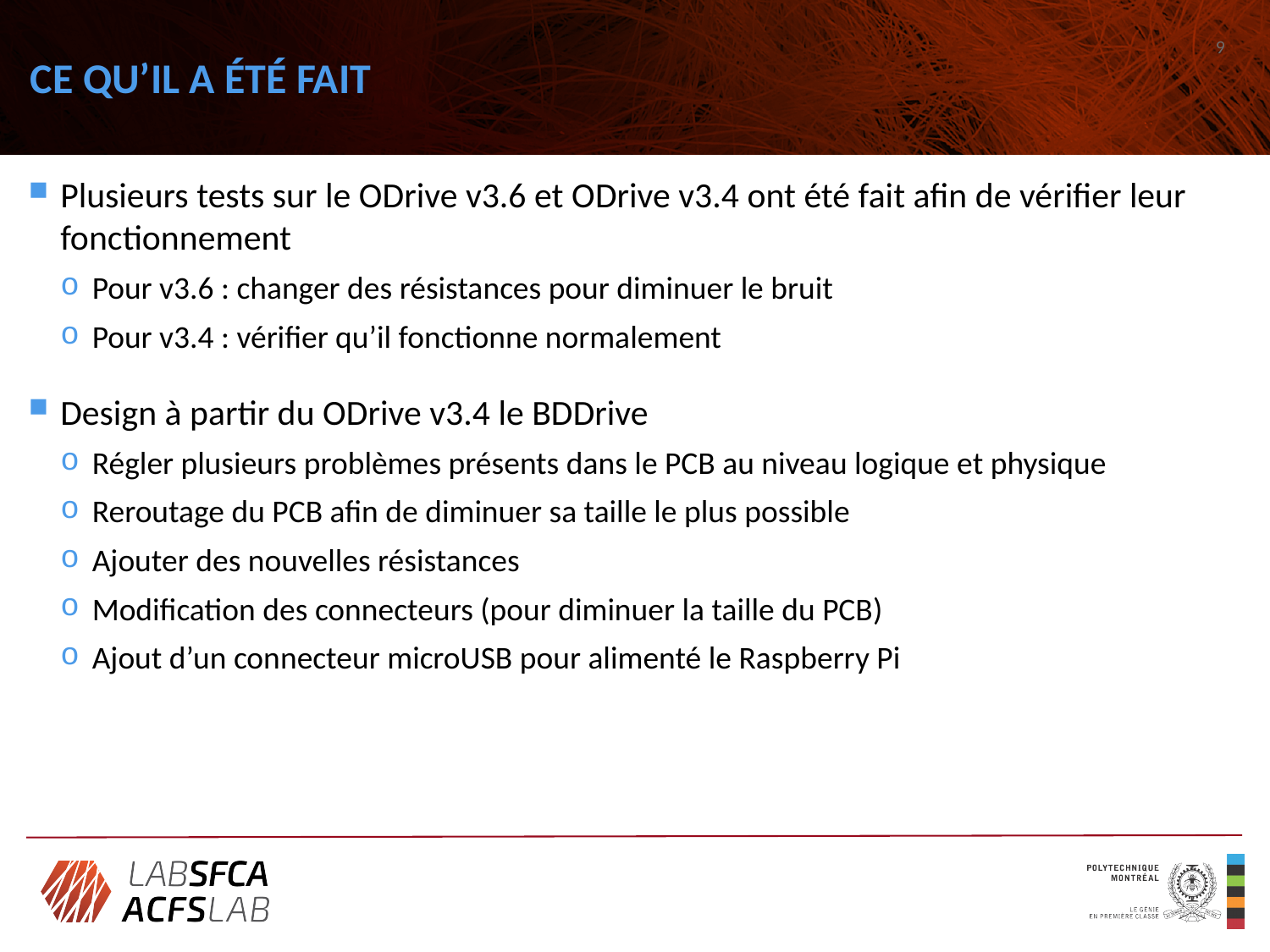

# CE QU’IL A ÉTÉ FAIT
9
Plusieurs tests sur le ODrive v3.6 et ODrive v3.4 ont été fait afin de vérifier leur fonctionnement
Pour v3.6 : changer des résistances pour diminuer le bruit
Pour v3.4 : vérifier qu’il fonctionne normalement
Design à partir du ODrive v3.4 le BDDrive
Régler plusieurs problèmes présents dans le PCB au niveau logique et physique
Reroutage du PCB afin de diminuer sa taille le plus possible
Ajouter des nouvelles résistances
Modification des connecteurs (pour diminuer la taille du PCB)
Ajout d’un connecteur microUSB pour alimenté le Raspberry Pi